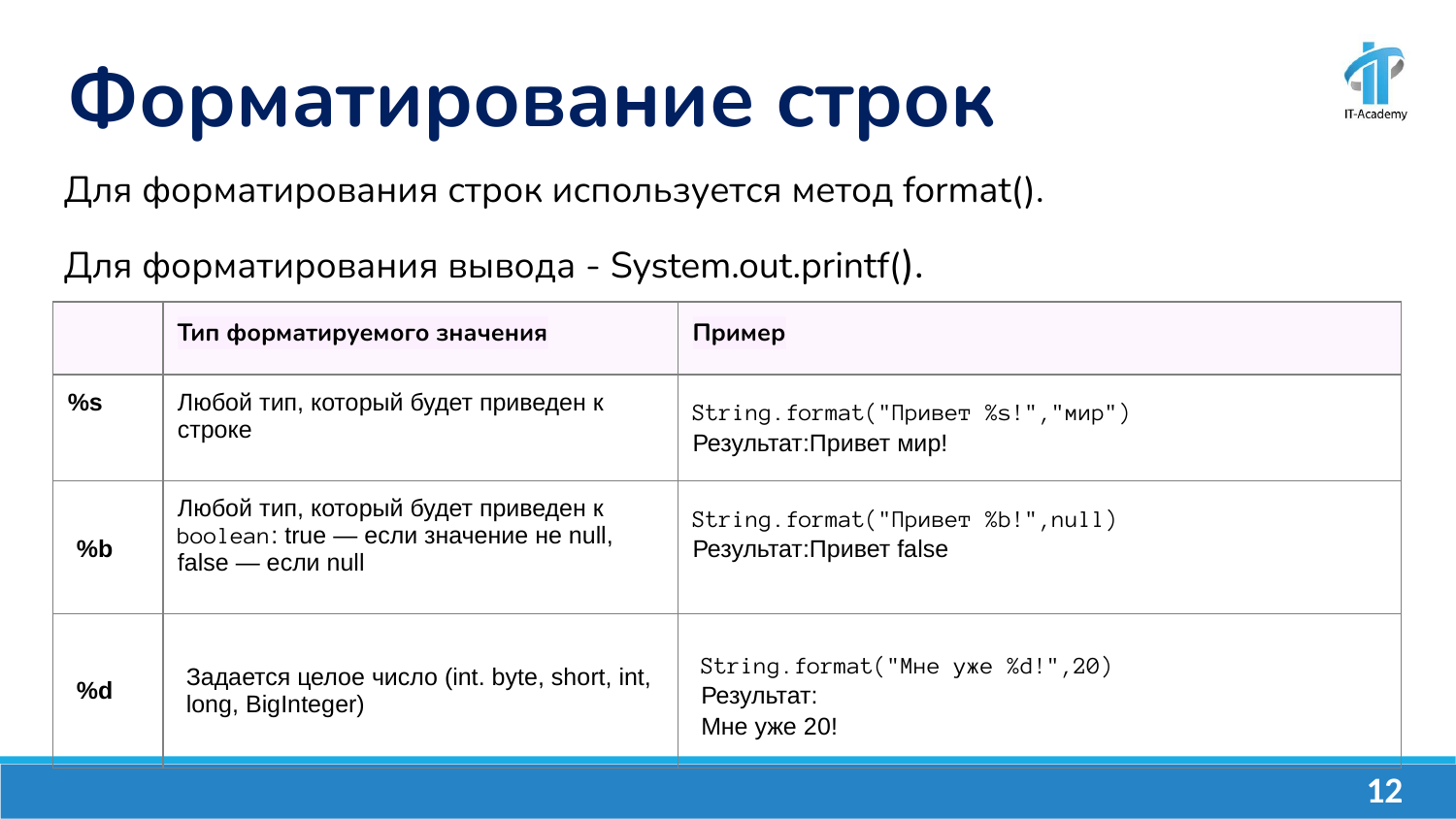

Форматирование строк
Для форматирования строк используется метод format().
Для форматирования вывода - System.out.printf().
|  | Тип форматируемого значения | Пример |
| --- | --- | --- |
| %s | Любой тип, который будет приведен к строке | String.format("Привет %s!","мир") Результат:Привет мир! |
| %b | Любой тип, который будет приведен к boolean: true — если значение не null, false — если null | String.format("Привет %b!",null) Результат:Привет false |
| %d | Задается целое число (int. byte, short, int, long, BigInteger) | String.format("Мне уже %d!",20) Результат: Мне уже 20! |
12